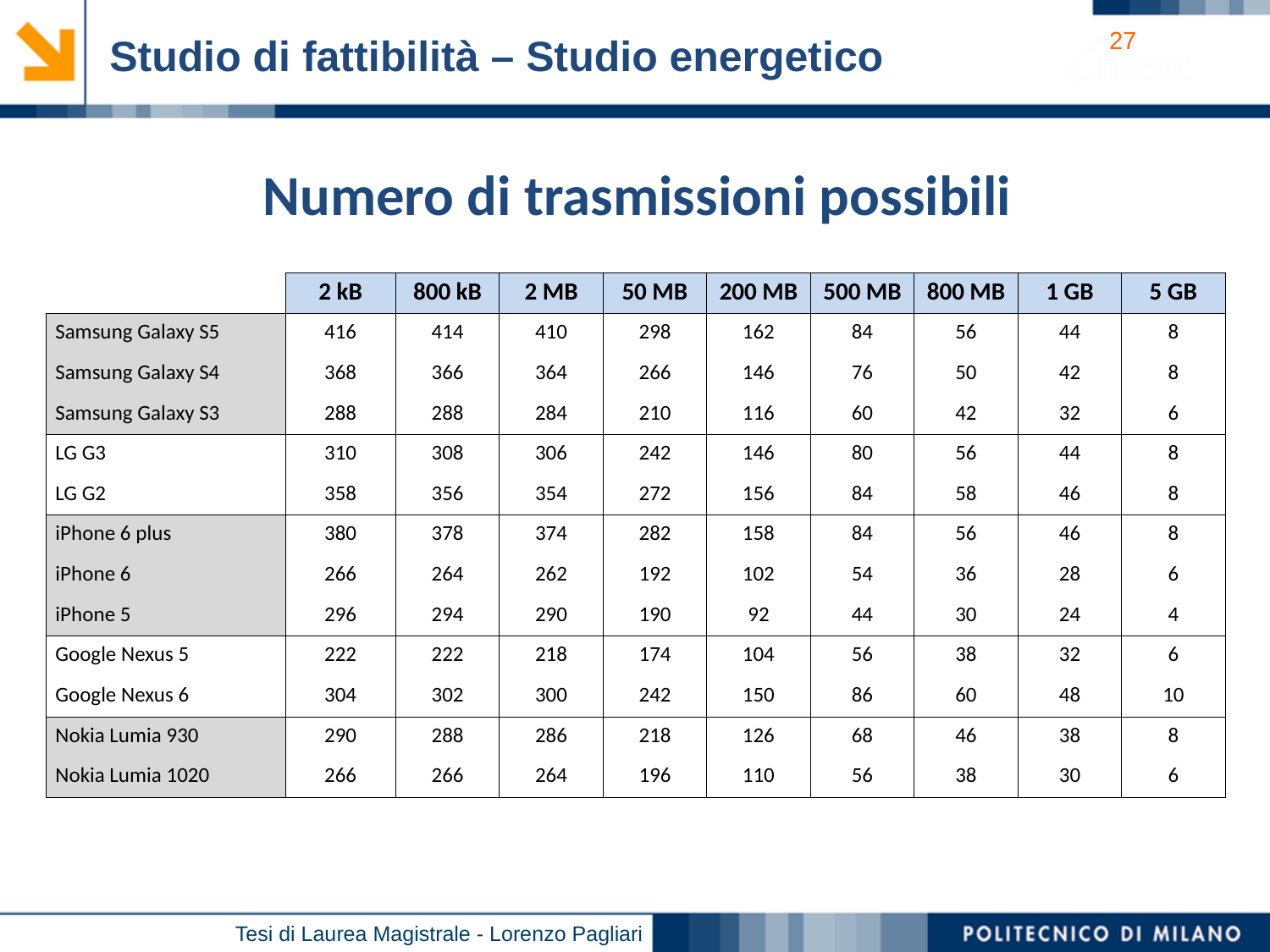

Studio di fattibilità – Studio energetico
Numero di trasmissioni possibili
|  | 2 kB | 800 kB | 2 MB | 50 MB | 200 MB | 500 MB | 800 MB | 1 GB | 5 GB |
| --- | --- | --- | --- | --- | --- | --- | --- | --- | --- |
| Samsung Galaxy S5 | 416 | 414 | 410 | 298 | 162 | 84 | 56 | 44 | 8 |
| Samsung Galaxy S4 | 368 | 366 | 364 | 266 | 146 | 76 | 50 | 42 | 8 |
| Samsung Galaxy S3 | 288 | 288 | 284 | 210 | 116 | 60 | 42 | 32 | 6 |
| LG G3 | 310 | 308 | 306 | 242 | 146 | 80 | 56 | 44 | 8 |
| LG G2 | 358 | 356 | 354 | 272 | 156 | 84 | 58 | 46 | 8 |
| iPhone 6 plus | 380 | 378 | 374 | 282 | 158 | 84 | 56 | 46 | 8 |
| iPhone 6 | 266 | 264 | 262 | 192 | 102 | 54 | 36 | 28 | 6 |
| iPhone 5 | 296 | 294 | 290 | 190 | 92 | 44 | 30 | 24 | 4 |
| Google Nexus 5 | 222 | 222 | 218 | 174 | 104 | 56 | 38 | 32 | 6 |
| Google Nexus 6 | 304 | 302 | 300 | 242 | 150 | 86 | 60 | 48 | 10 |
| Nokia Lumia 930 | 290 | 288 | 286 | 218 | 126 | 68 | 46 | 38 | 8 |
| Nokia Lumia 1020 | 266 | 266 | 264 | 196 | 110 | 56 | 38 | 30 | 6 |